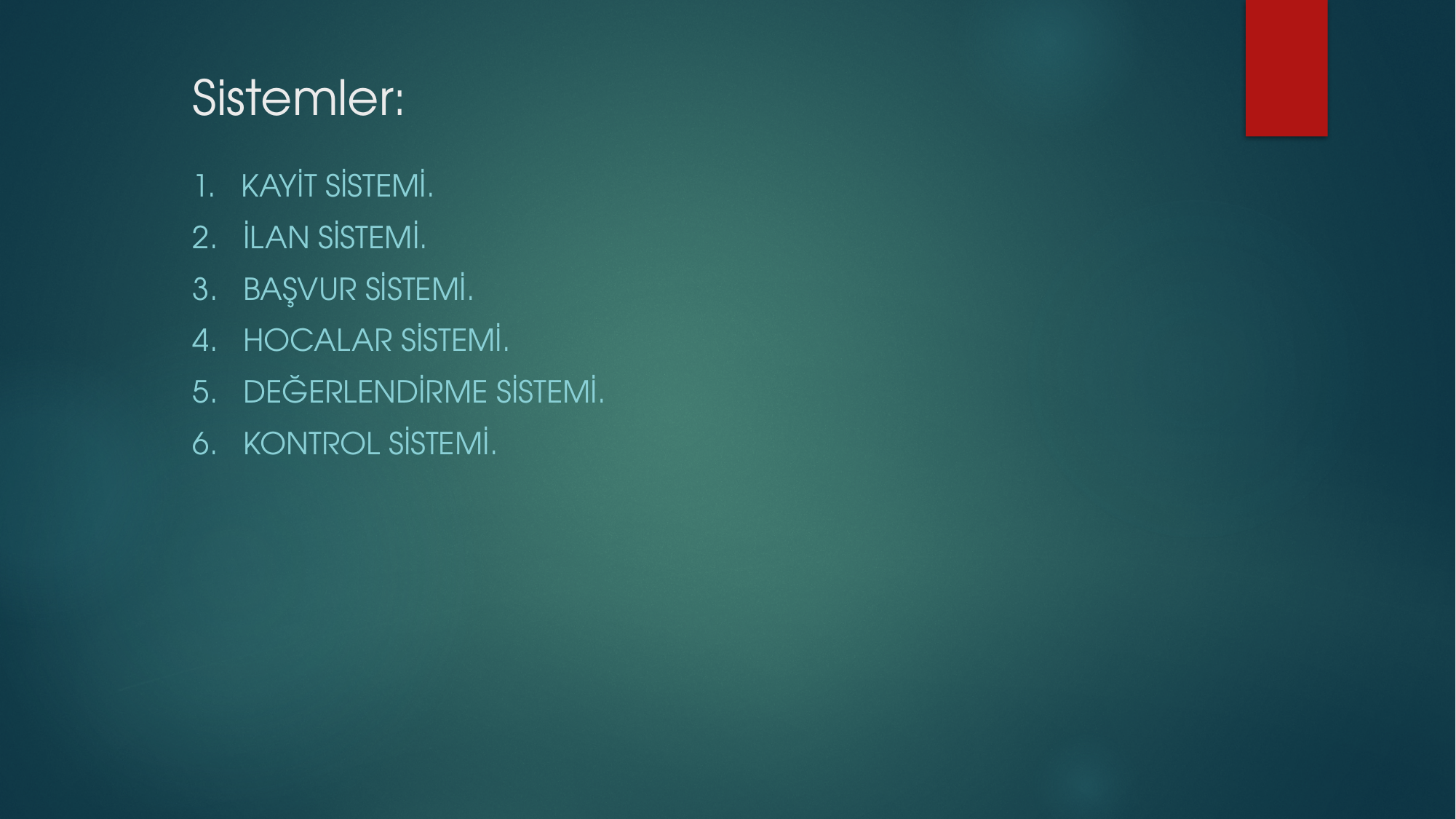

# Sistemler:
1.   KAYİT SİSTEMİ.
2.   İLAN SİSTEMİ.
3.   Başvur sistemi.
4.   Hocalar sistemi.
5.   değerlendirme sistemi.
6.   kontrol sistemi.